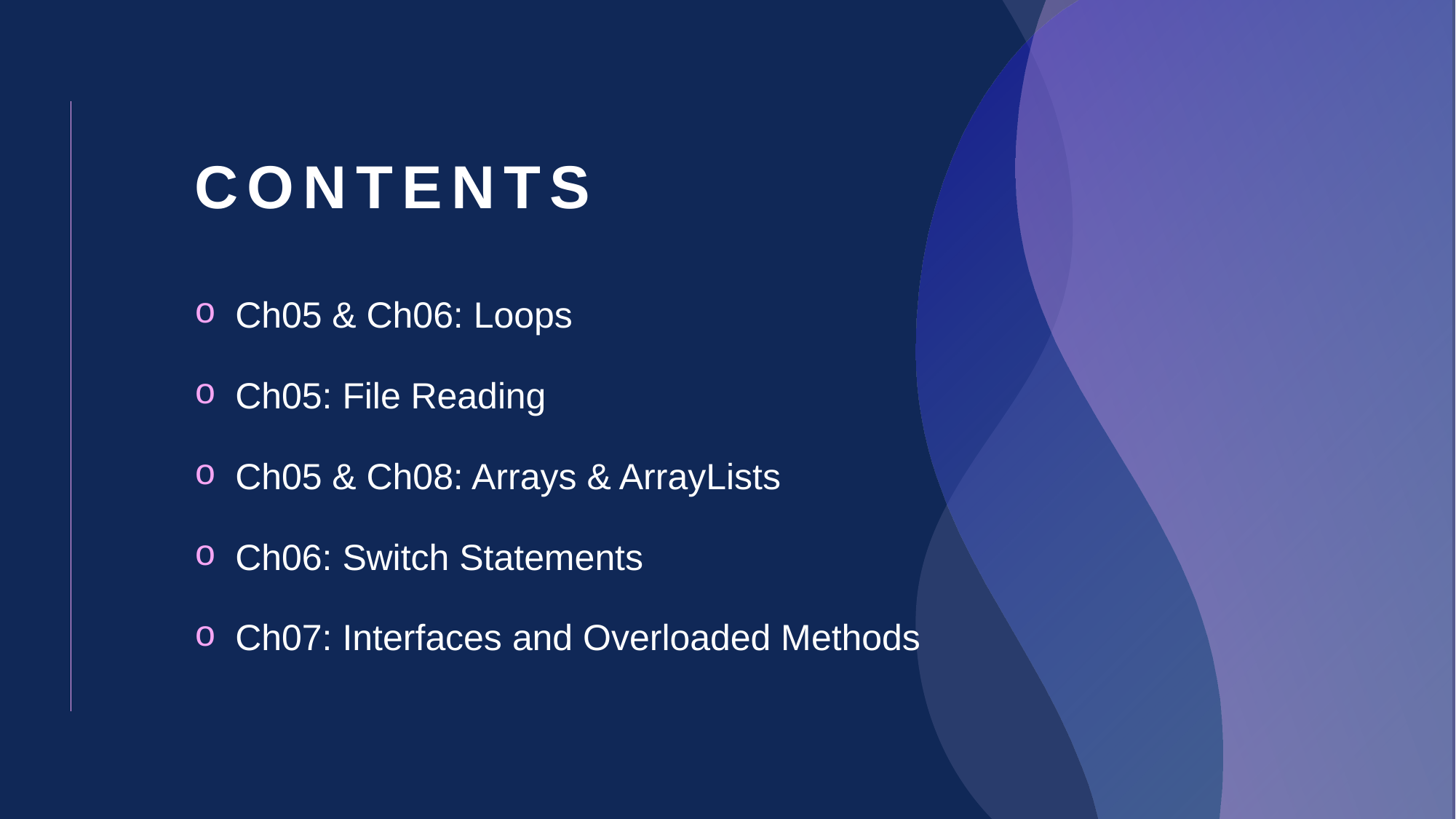

# CONTENTS
Ch05 & Ch06: Loops
Ch05: File Reading
Ch05 & Ch08: Arrays & ArrayLists
Ch06: Switch Statements
Ch07: Interfaces and Overloaded Methods